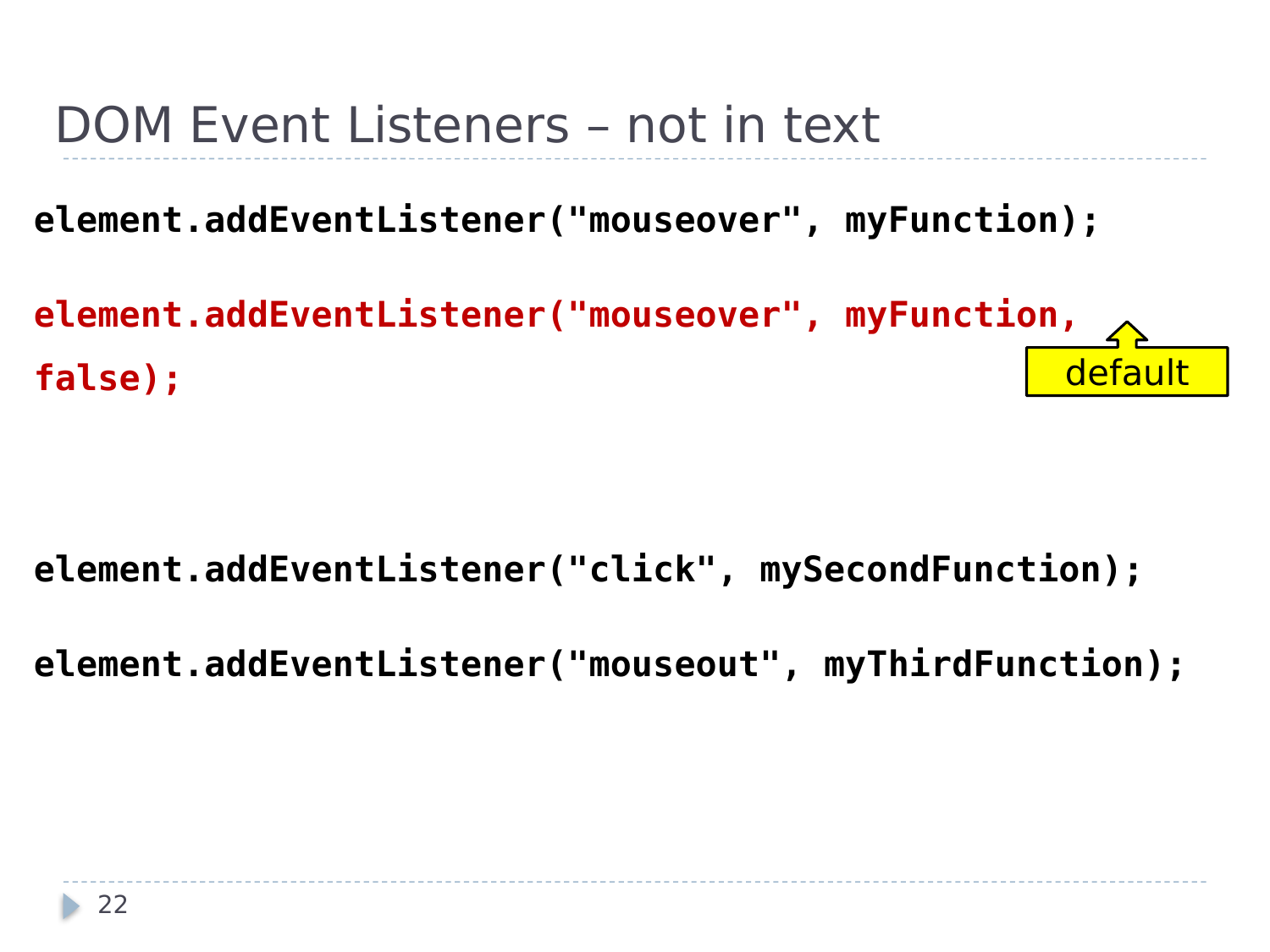

# DOM Event Listeners – not in text
element.addEventListener("mouseover", myFunction);
element.addEventListener("mouseover", myFunction, false);

element.addEventListener("click", mySecondFunction);
element.addEventListener("mouseout", myThirdFunction);
default
22